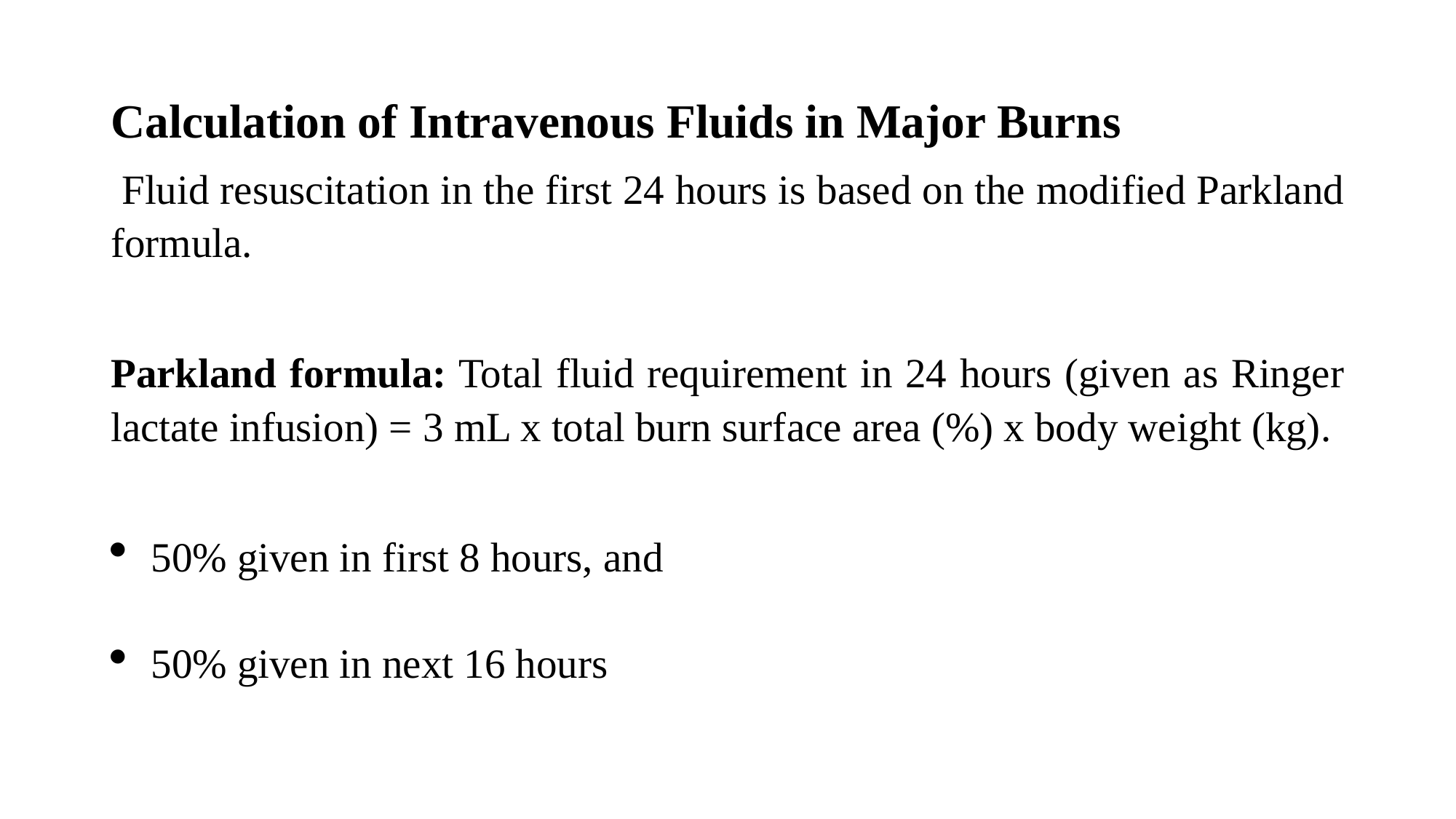

Calculation of Intravenous Fluids in Major Burns
 Fluid resuscitation in the first 24 hours is based on the modified Parkland formula.

Parkland formula: Total fluid requirement in 24 hours (given as Ringer lactate infusion) = 3 mL x total burn surface area (%) x body weight (kg).

50% given in first 8 hours, and

50% given in next 16 hours